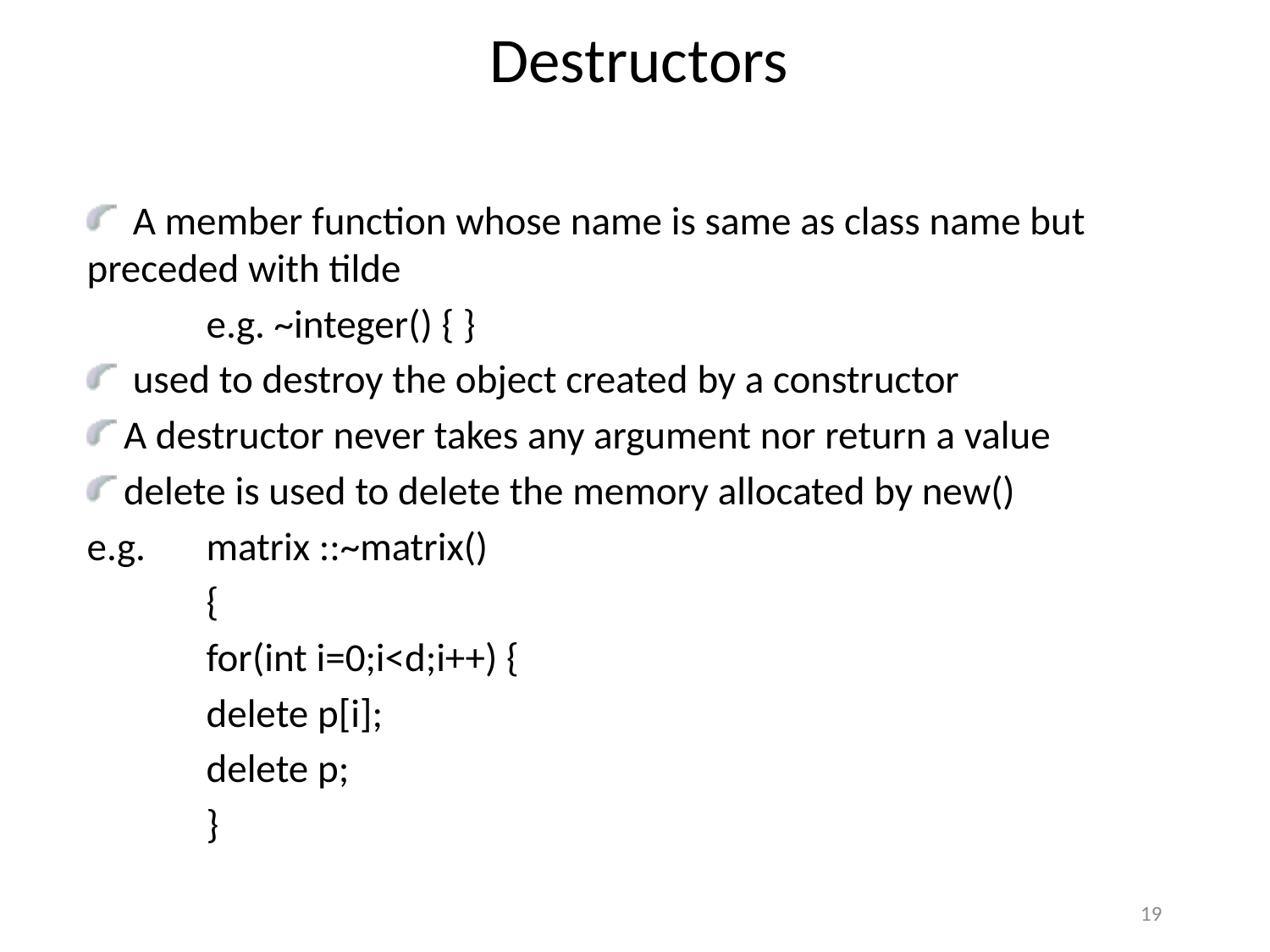

# Destructors
  A member function whose name is same as class name but preceded with tilde
	e.g. ~integer() { }
  used to destroy the object created by a constructor
 A destructor never takes any argument nor return a value
 delete is used to delete the memory allocated by new()
e.g.	matrix ::~matrix()
	{
		for(int i=0;i<d;i++) {
			delete p[i];
			delete p;
	}

19